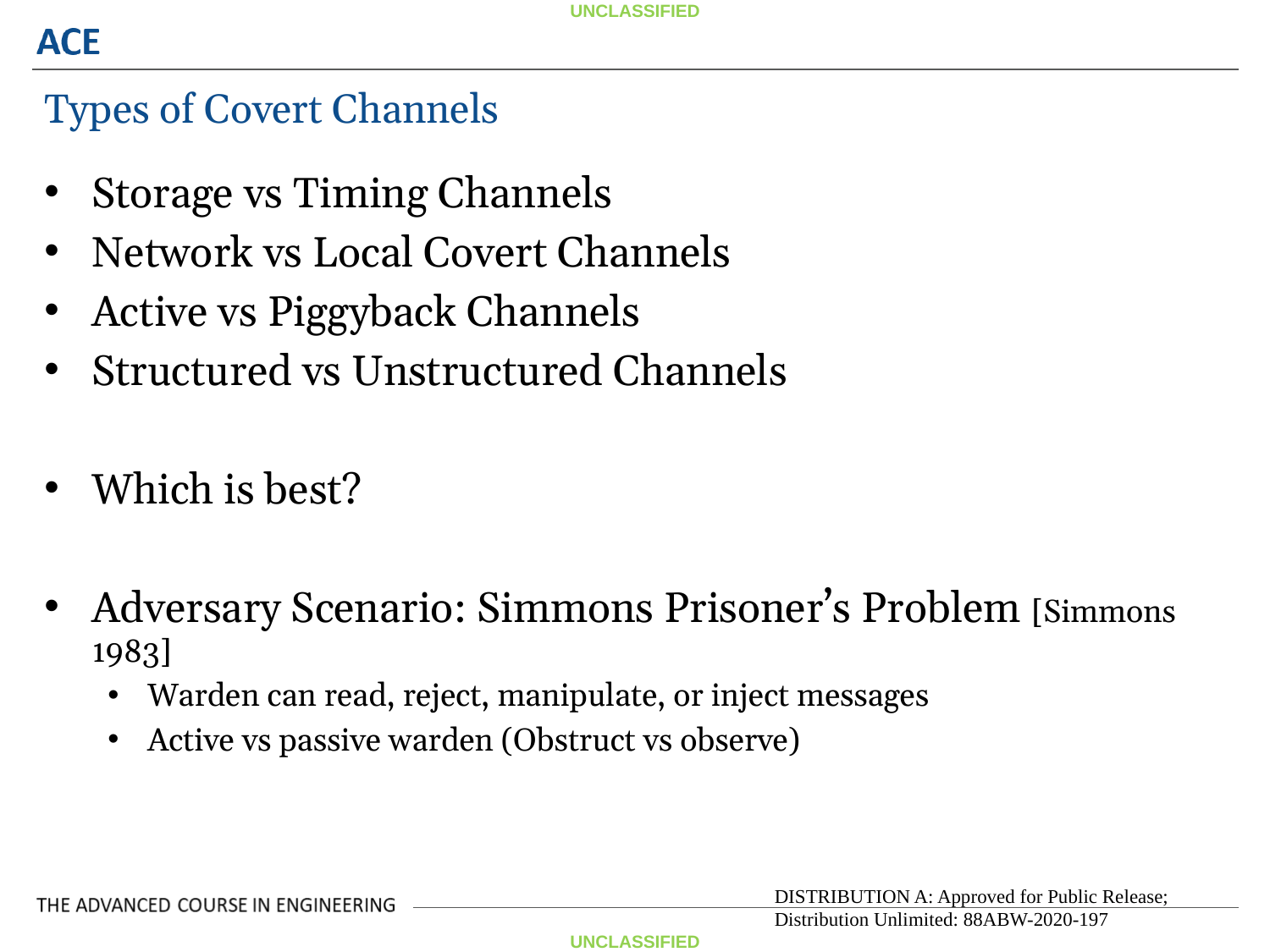

Types of Covert Channels
Storage vs Timing Channels
Network vs Local Covert Channels
Active vs Piggyback Channels
Structured vs Unstructured Channels

Which is best?

Adversary Scenario: Simmons Prisoner’s Problem [Simmons 1983]
Warden can read, reject, manipulate, or inject messages
Active vs passive warden (Obstruct vs observe)